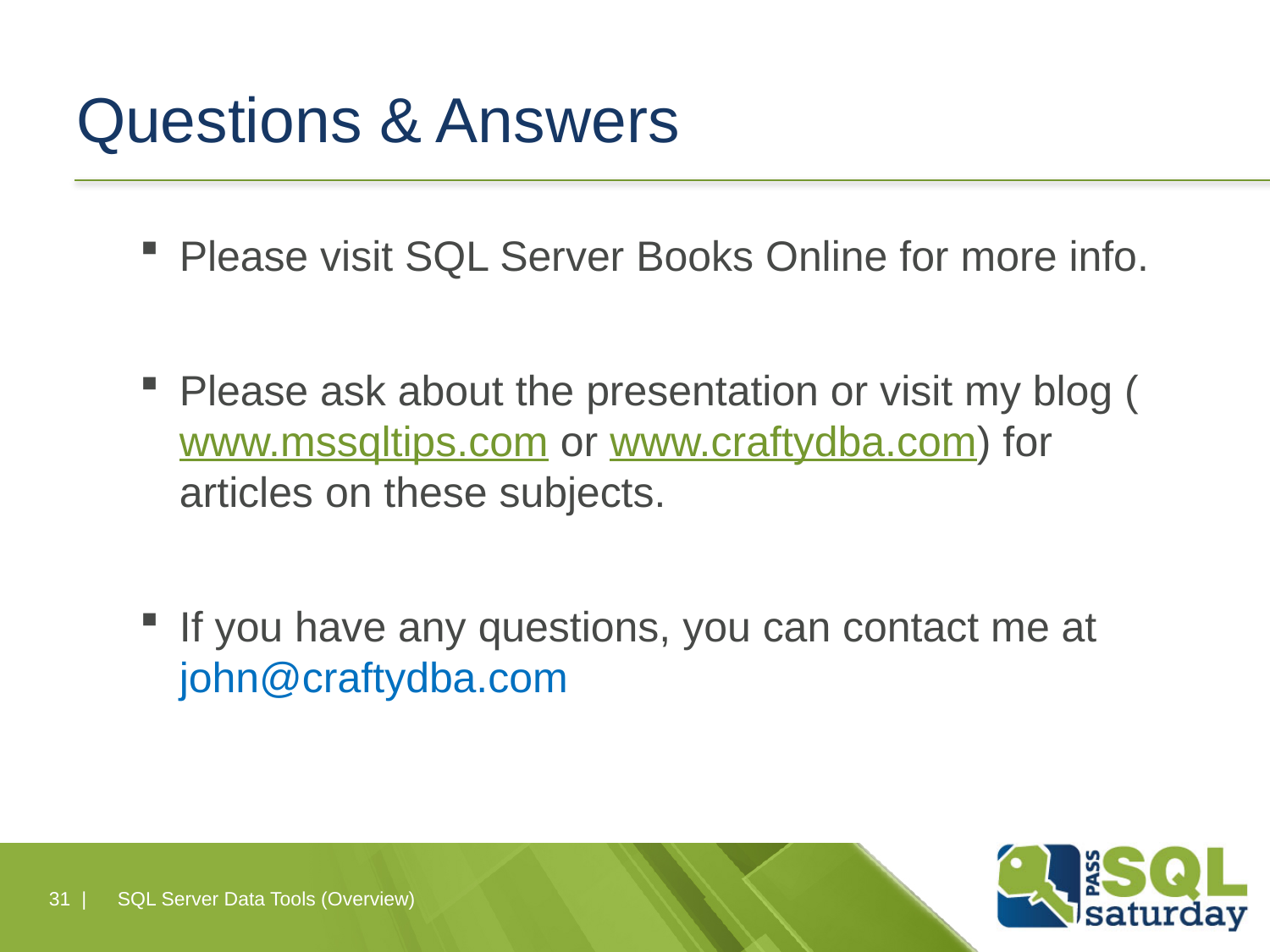

# Questions & Answers
Please visit SQL Server Books Online for more info.

Please ask about the presentation or visit my blog (www.mssqltips.com or www.craftydba.com) for articles on these subjects.

If you have any questions, you can contact me at john@craftydba.com
31  |
SQL Server Data Tools (Overview)